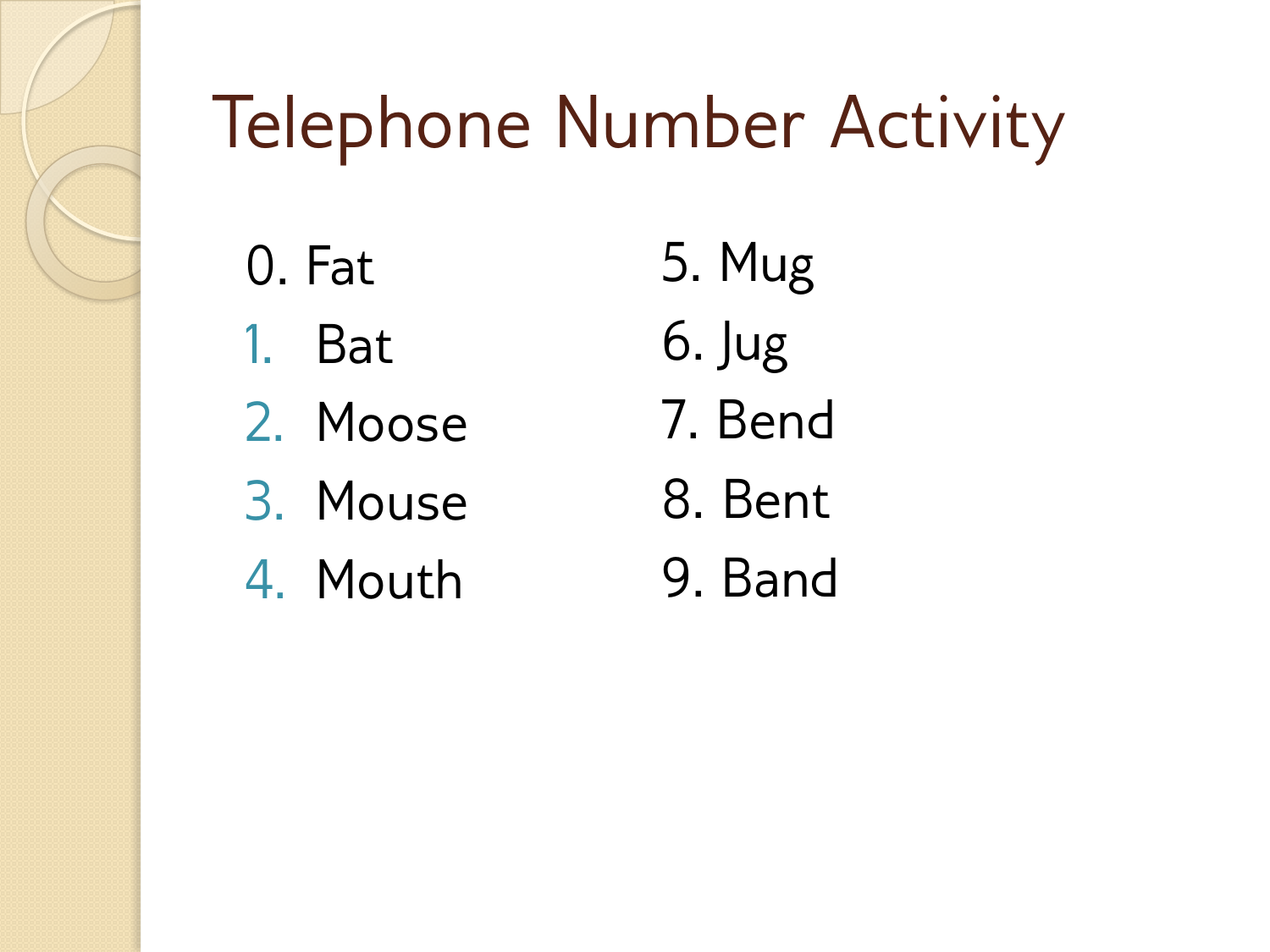

# Telephone Number Activity
5. Mug
6. Jug
7. Bend
8. Bent
9. Band
0. Fat
Bat
Moose
Mouse
Mouth